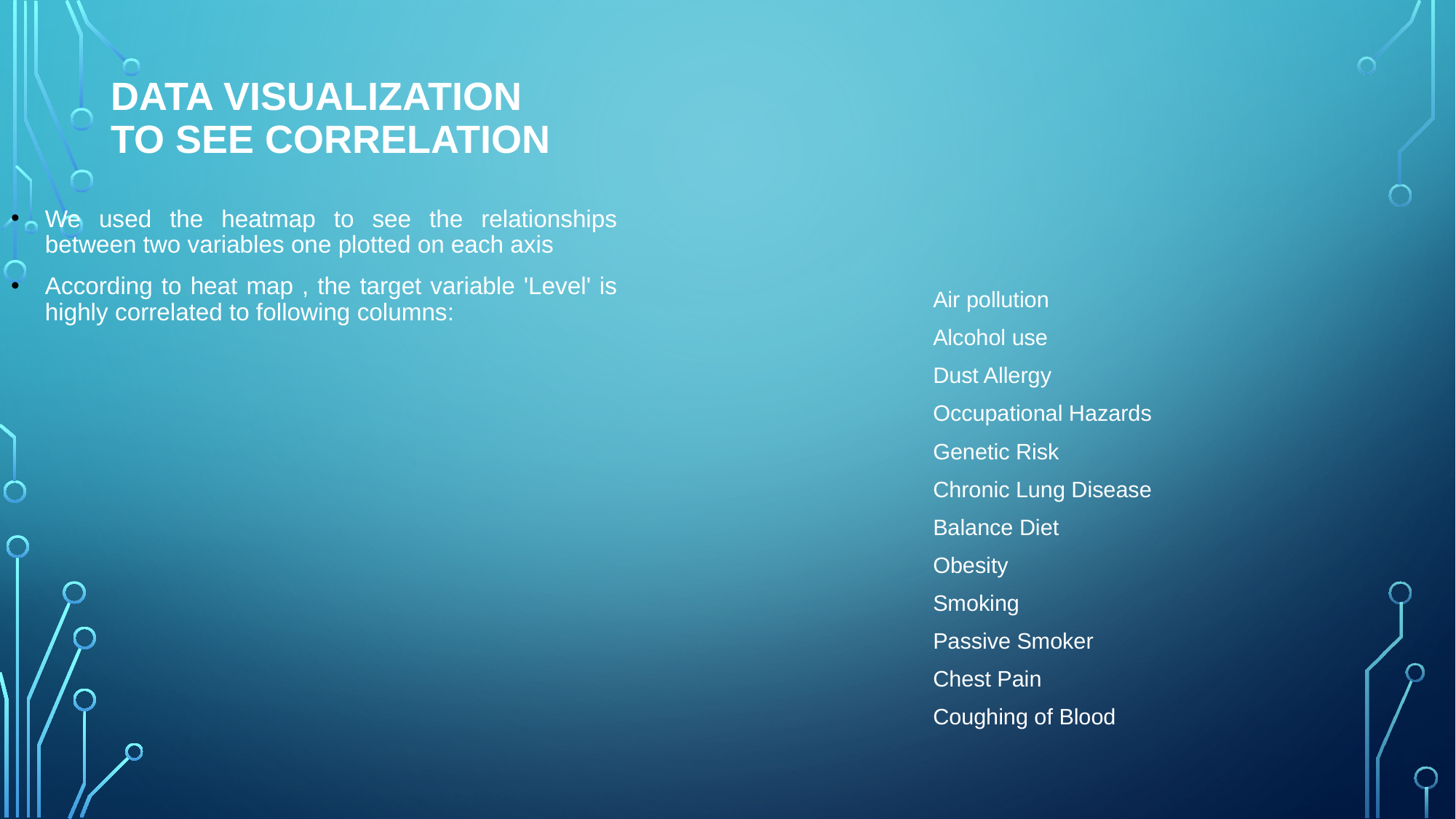

# Data Visualization to see correlation
We used the heatmap to see the relationships between two variables one plotted on each axis
According to heat map , the target variable 'Level' is highly correlated to following columns:

Air pollution
Alcohol use
Dust Allergy
Occupational Hazards
Genetic Risk
Chronic Lung Disease
Balance Diet
Obesity
Smoking
Passive Smoker
Chest Pain
Coughing of Blood